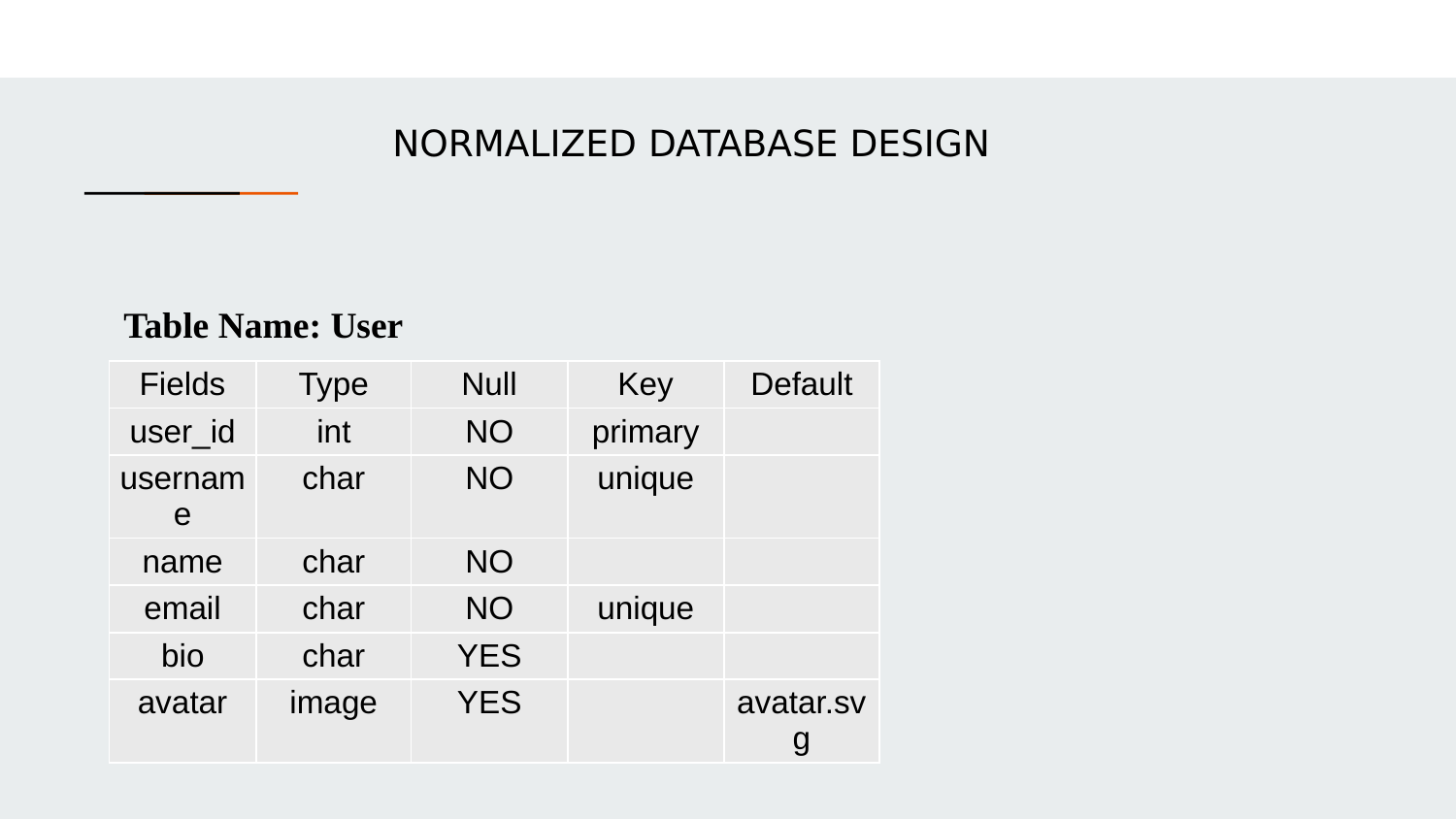

NORMALIZED DATABASE DESIGN

Table Name: User
| Fields | Type | Null | Key | Default |
| --- | --- | --- | --- | --- |
| user\_id | int | NO | primary |  |
| username | char | NO | unique |  |
| name | char | NO |  |  |
| email | char | NO | unique |  |
| bio | char | YES |  |  |
| avatar | image | YES |  | avatar.svg |